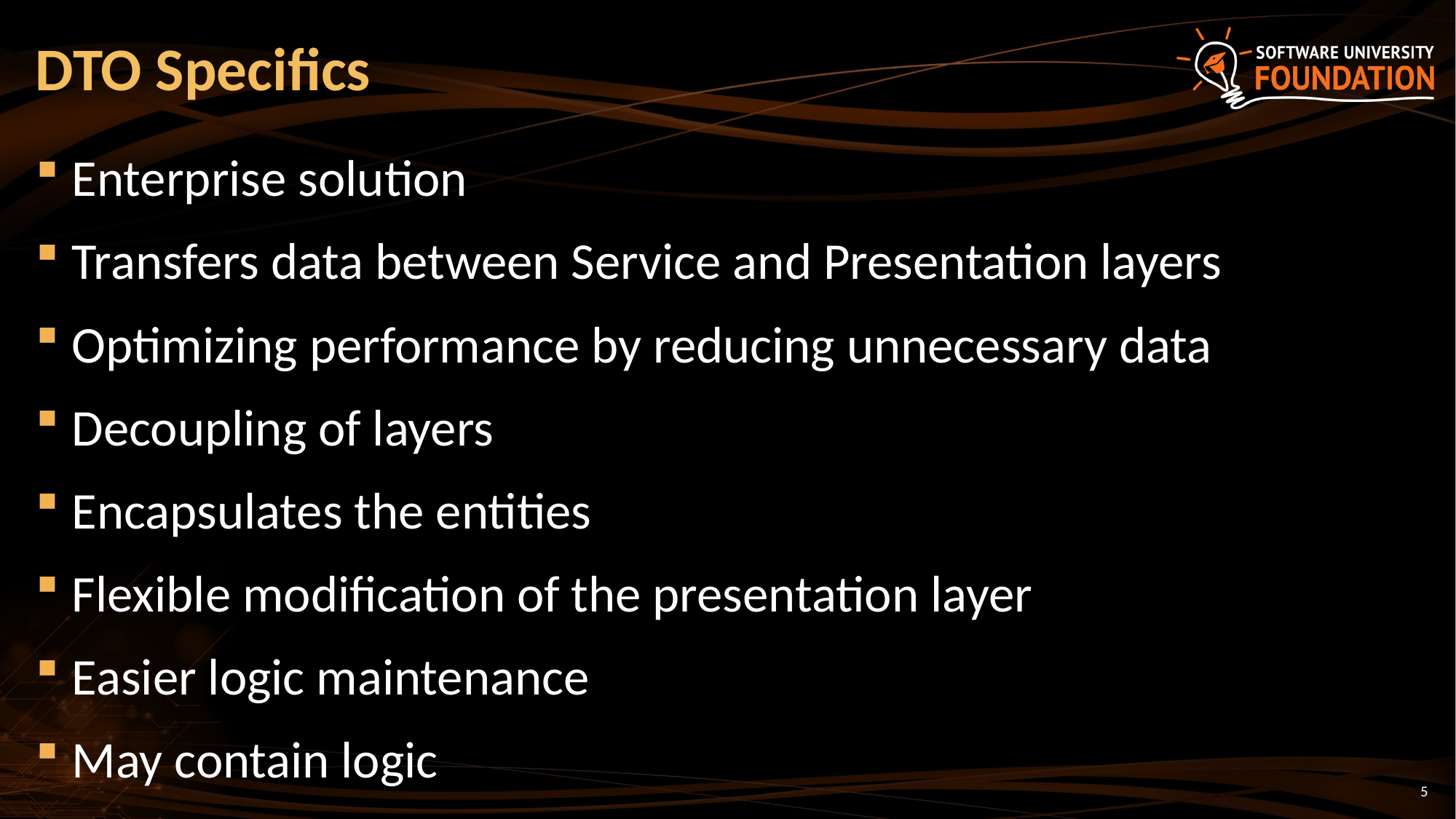

# DTO Specifics
Enterprise solution
Transfers data between Service and Presentation layers
Optimizing performance by reducing unnecessary data
Decoupling of layers
Encapsulates the entities
Flexible modification of the presentation layer
Easier logic maintenance
May contain logic
5